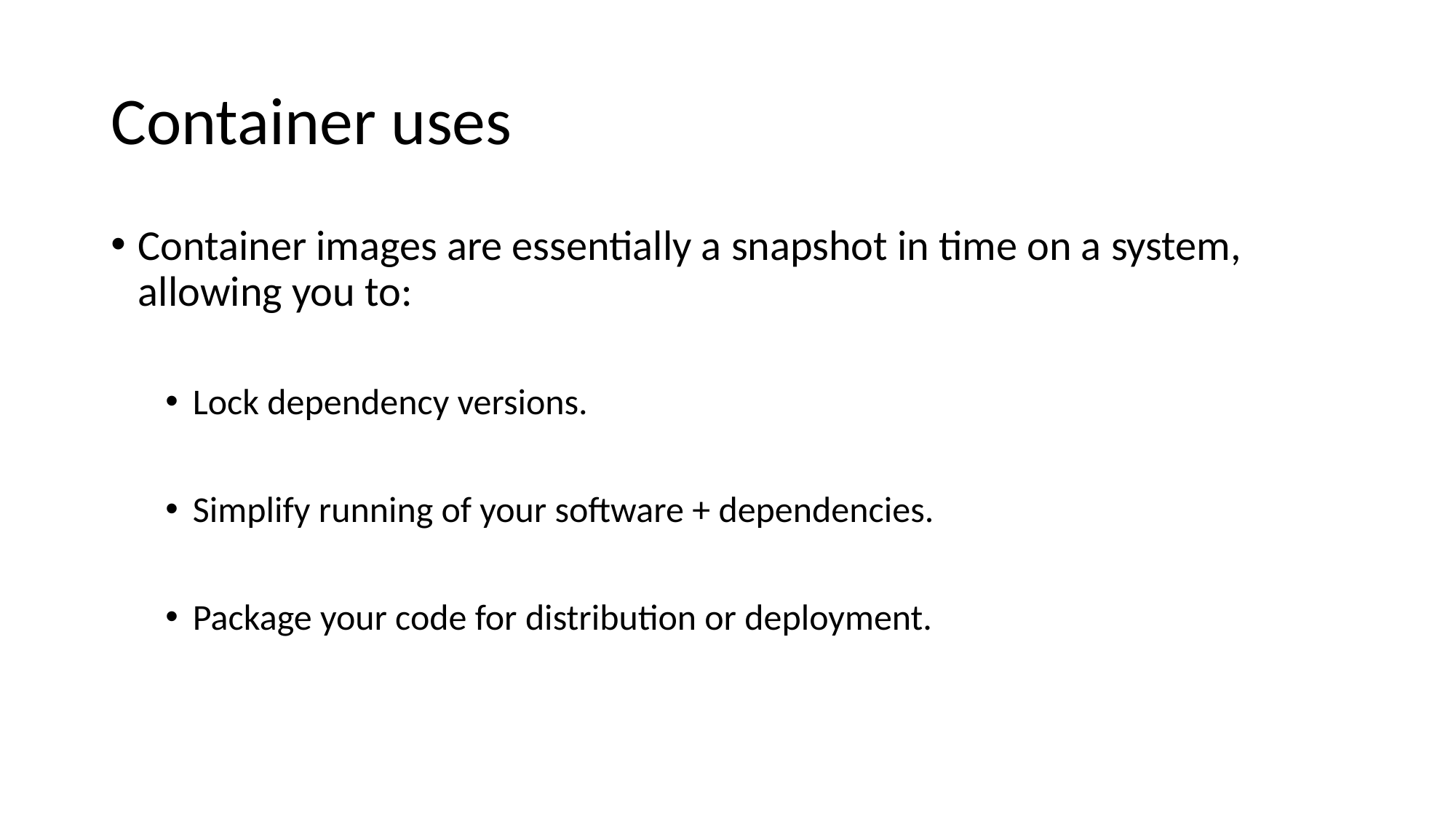

# Container uses
Container images are essentially a snapshot in time on a system, allowing you to:

Lock dependency versions.

Simplify running of your software + dependencies.

Package your code for distribution or deployment.